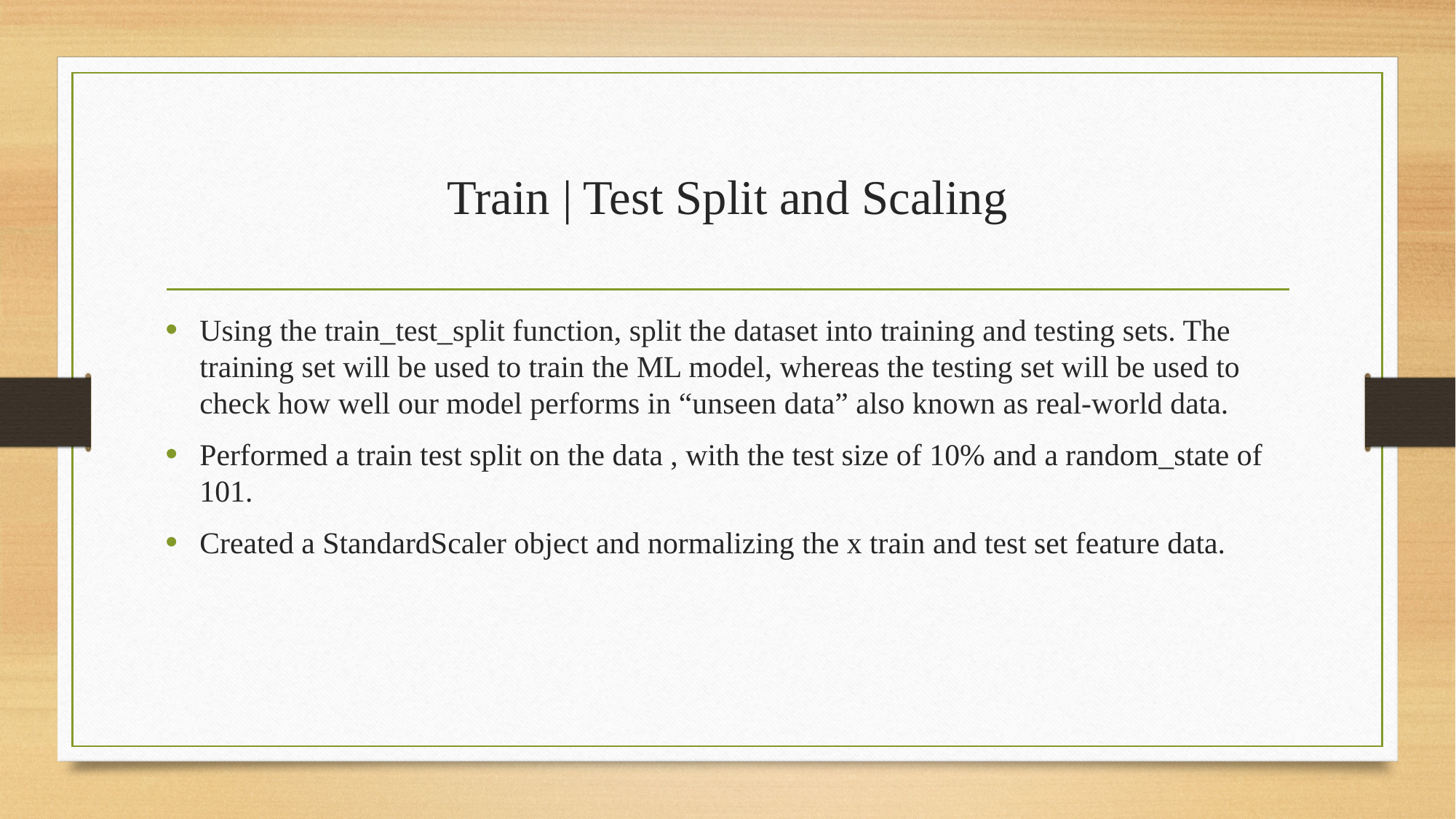

# Train | Test Split and Scaling
Using the train_test_split function, split the dataset into training and testing sets. The training set will be used to train the ML model, whereas the testing set will be used to check how well our model performs in “unseen data” also known as real-world data.
Performed a train test split on the data , with the test size of 10% and a random_state of 101.
Created a StandardScaler object and normalizing the x train and test set feature data.